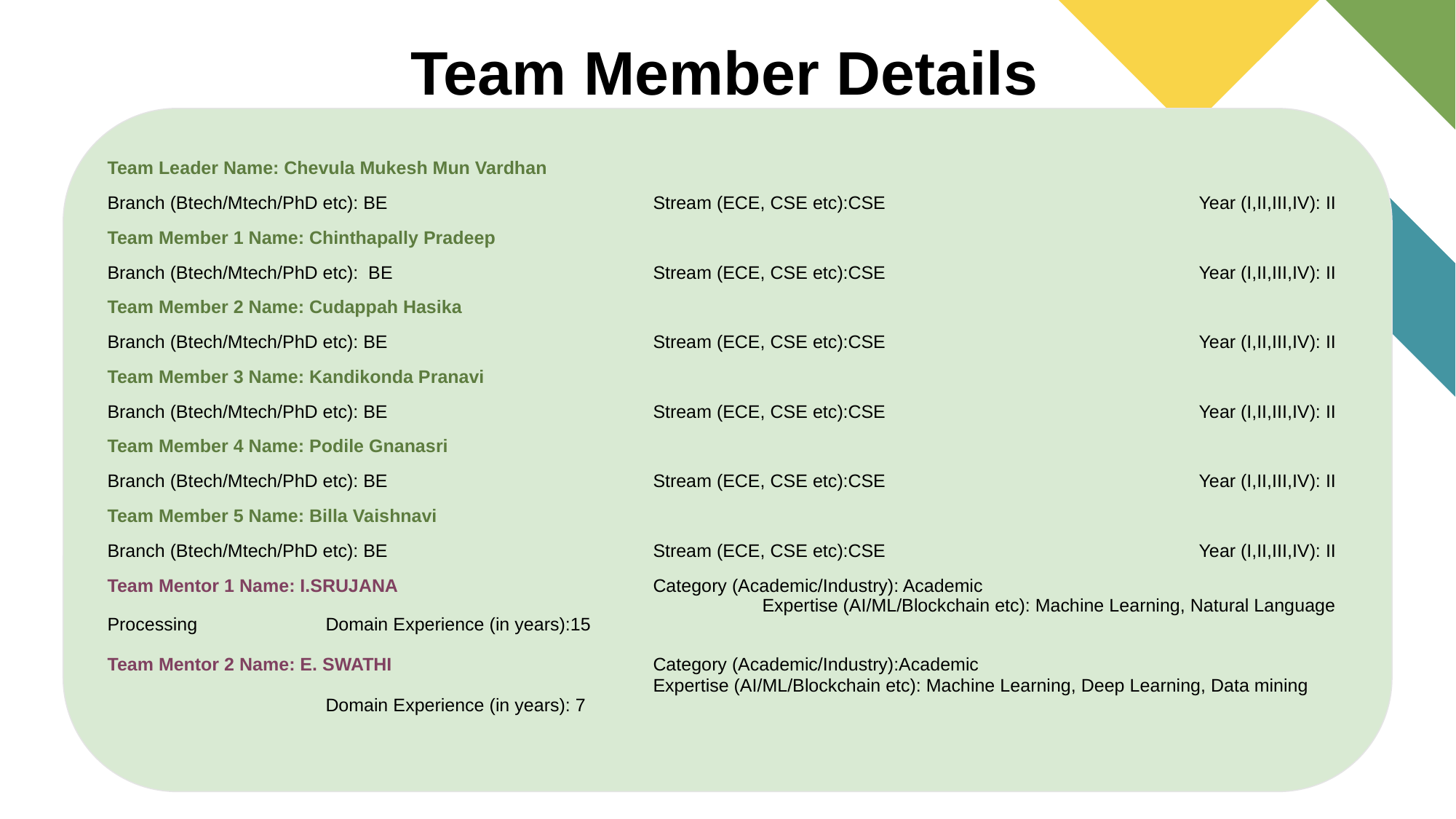

# Team Member Details
Team Leader Name: Chevula Mukesh Mun Vardhan
Branch (Btech/Mtech/PhD etc): BE			Stream (ECE, CSE etc):CSE			Year (I,II,III,IV): II
Team Member 1 Name: Chinthapally Pradeep
Branch (Btech/Mtech/PhD etc):  BE			Stream (ECE, CSE etc):CSE			Year (I,II,III,IV): II
Team Member 2 Name: Cudappah Hasika
Branch (Btech/Mtech/PhD etc): BE			Stream (ECE, CSE etc):CSE			Year (I,II,III,IV): II
Team Member 3 Name: Kandikonda Pranavi
Branch (Btech/Mtech/PhD etc): BE			Stream (ECE, CSE etc):CSE			Year (I,II,III,IV): II
Team Member 4 Name: Podile Gnanasri
Branch (Btech/Mtech/PhD etc): BE			Stream (ECE, CSE etc):CSE			Year (I,II,III,IV): II
Team Member 5 Name: Billa Vaishnavi
Branch (Btech/Mtech/PhD etc): BE 			Stream (ECE, CSE etc):CSE			Year (I,II,III,IV): II
Team Mentor 1 Name: I.SRUJANA 			Category (Academic/Industry): Academic	   								Expertise (AI/ML/Blockchain etc): Machine Learning, Natural Language Processing 		Domain Experience (in years):15
Team Mentor 2 Name: E. SWATHI 			Category (Academic/Industry):Academic	 								Expertise (AI/ML/Blockchain etc): Machine Learning, Deep Learning, Data mining 		Domain Experience (in years): 7